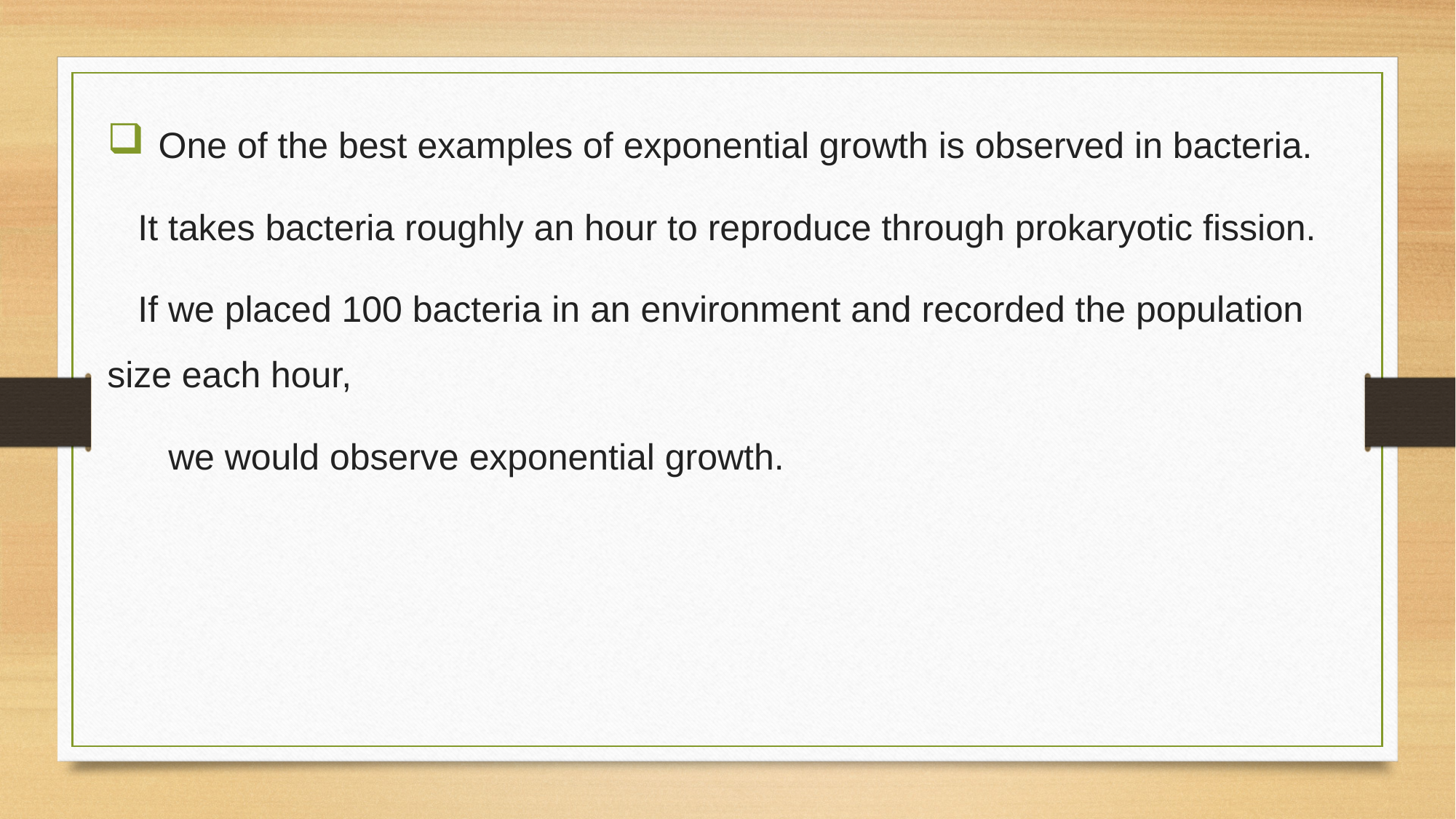

One of the best examples of exponential growth is observed in bacteria.
   It takes bacteria roughly an hour to reproduce through prokaryotic fission.
   If we placed 100 bacteria in an environment and recorded the population size each hour,
      we would observe exponential growth.